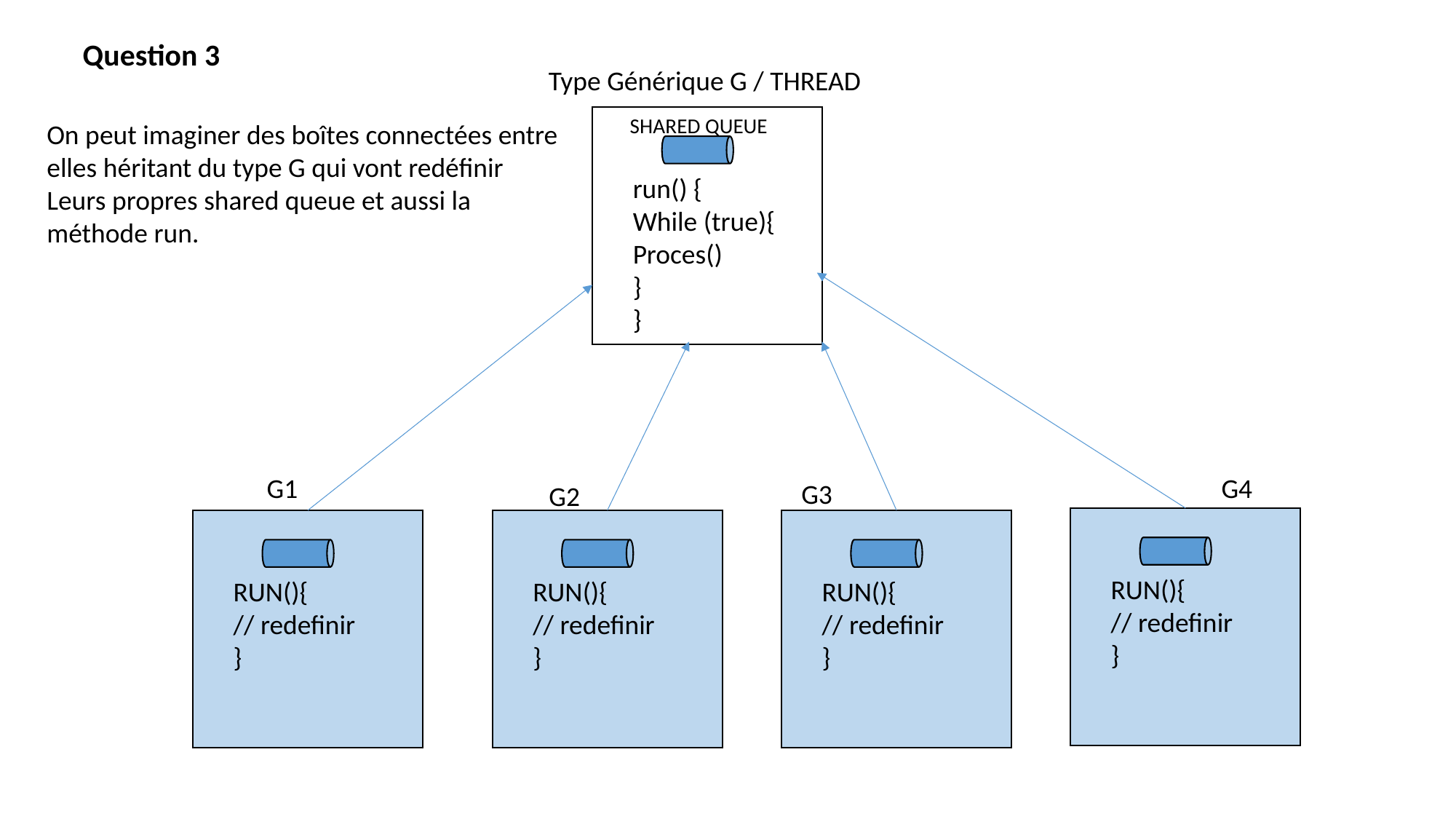

Question 3
Type Générique G / THREAD

SHARED QUEUE
On peut imaginer des boîtes connectées entre elles héritant du type G qui vont redéfinir
Leurs propres shared queue et aussi la méthode run.

run() {
While (true){
Proces()
}
}
G4
G1
G3
G2

RUN(){
// redefinir
}
RUN(){
// redefinir
}
RUN(){
// redefinir
}
RUN(){
// redefinir
}